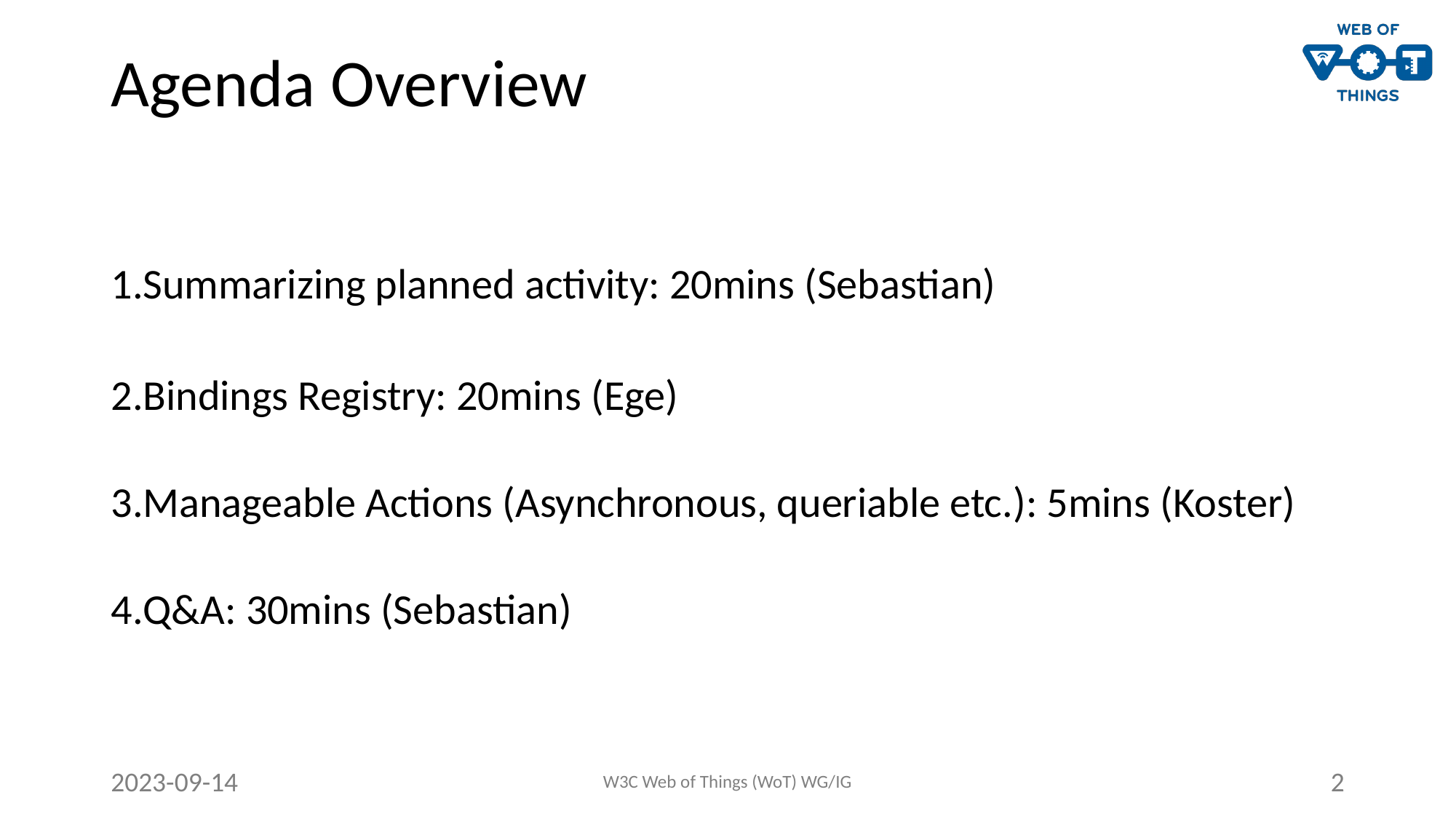

# Agenda Overview
Summarizing planned activity: 20mins (Sebastian)
Bindings Registry: 20mins (Ege)
Manageable Actions (Asynchronous, queriable etc.): 5mins (Koster)
Q&A: 30mins (Sebastian)
2023-09-14
W3C Web of Things (WoT) WG/IG
2